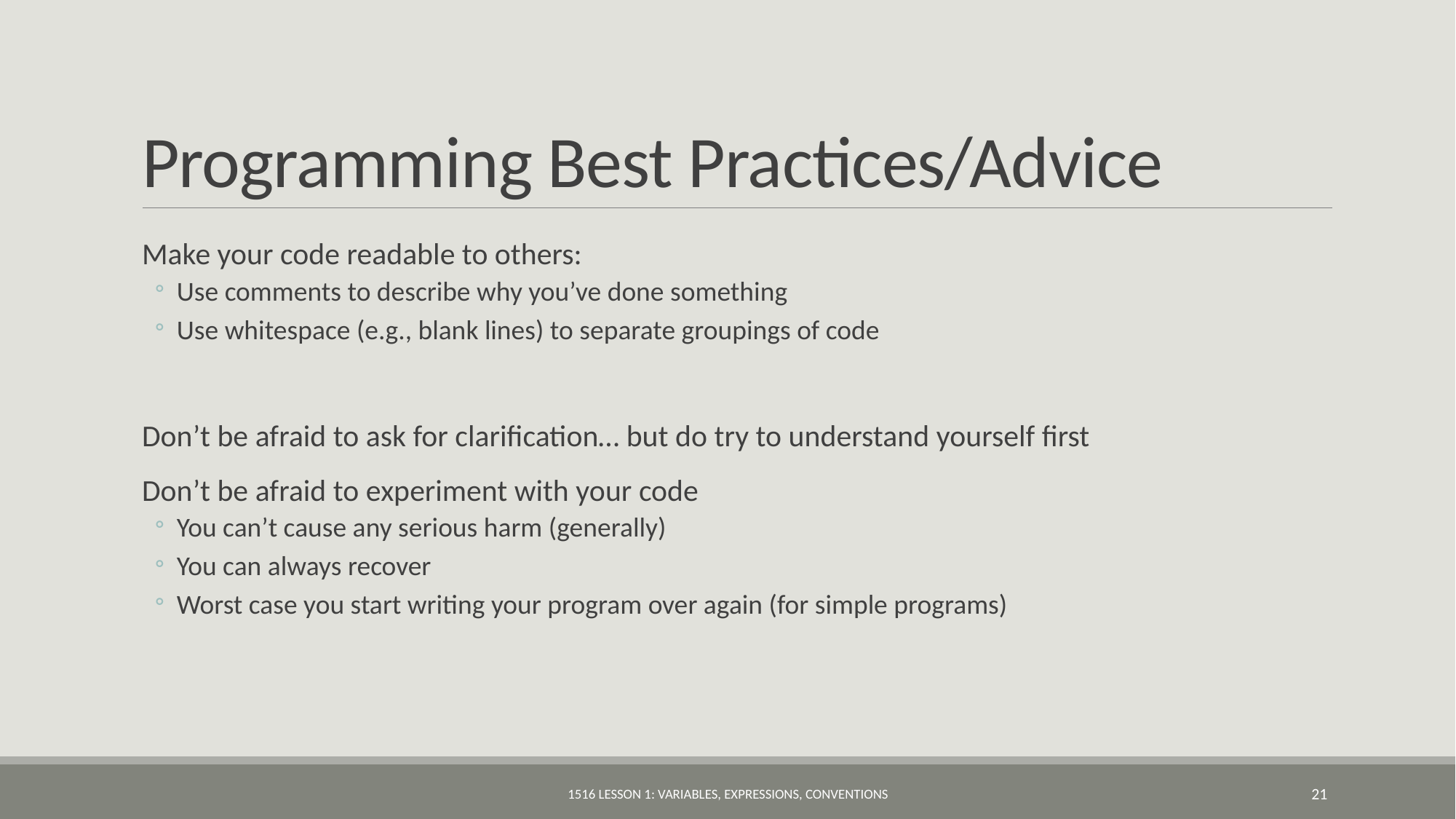

# Programming Best Practices/Advice
Make your code readable to others:
Use comments to describe why you’ve done something
Use whitespace (e.g., blank lines) to separate groupings of code

Don’t be afraid to ask for clarification… but do try to understand yourself first
Don’t be afraid to experiment with your code
You can’t cause any serious harm (generally)
You can always recover
Worst case you start writing your program over again (for simple programs)

1516 Lesson 1: Variables, Expressions, Conventions
21